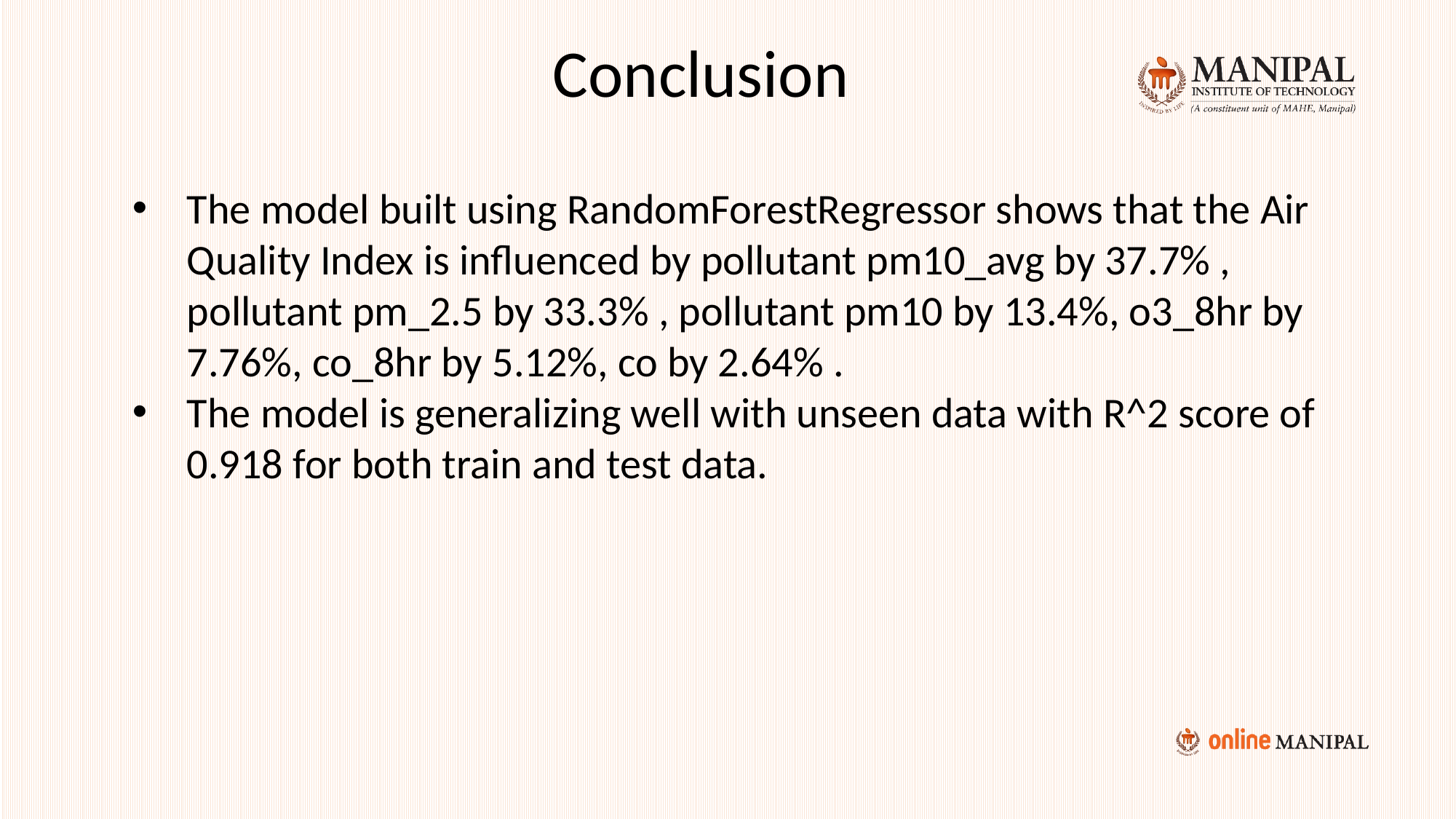

Conclusion
The model built using RandomForestRegressor shows that the Air Quality Index is influenced by pollutant pm10_avg by 37.7% , pollutant pm_2.5 by 33.3% , pollutant pm10 by 13.4%, o3_8hr by 7.76%, co_8hr by 5.12%, co by 2.64% .
The model is generalizing well with unseen data with R^2 score of 0.918 for both train and test data.